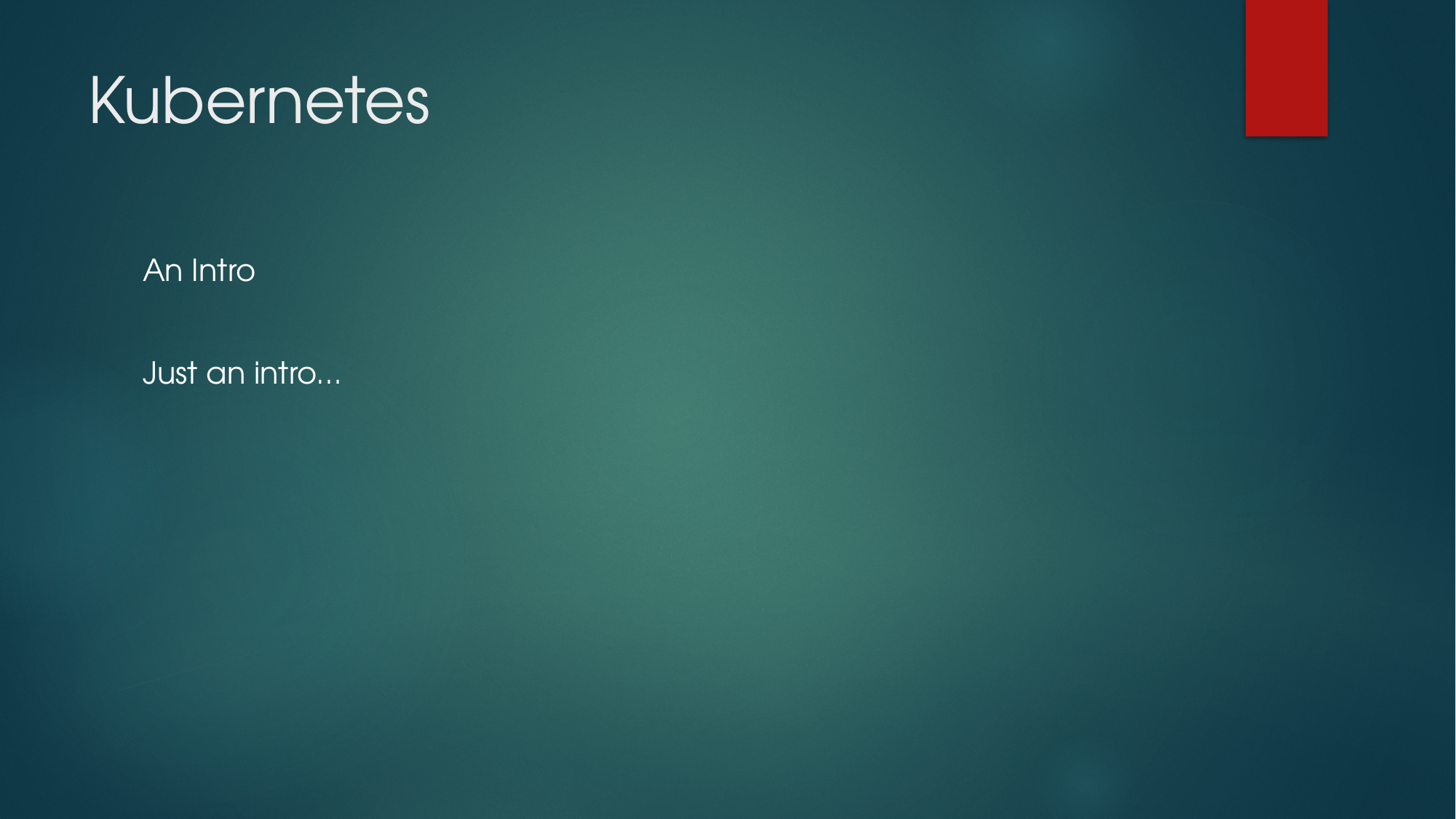

# Kubernetes
An Intro

Just an intro…